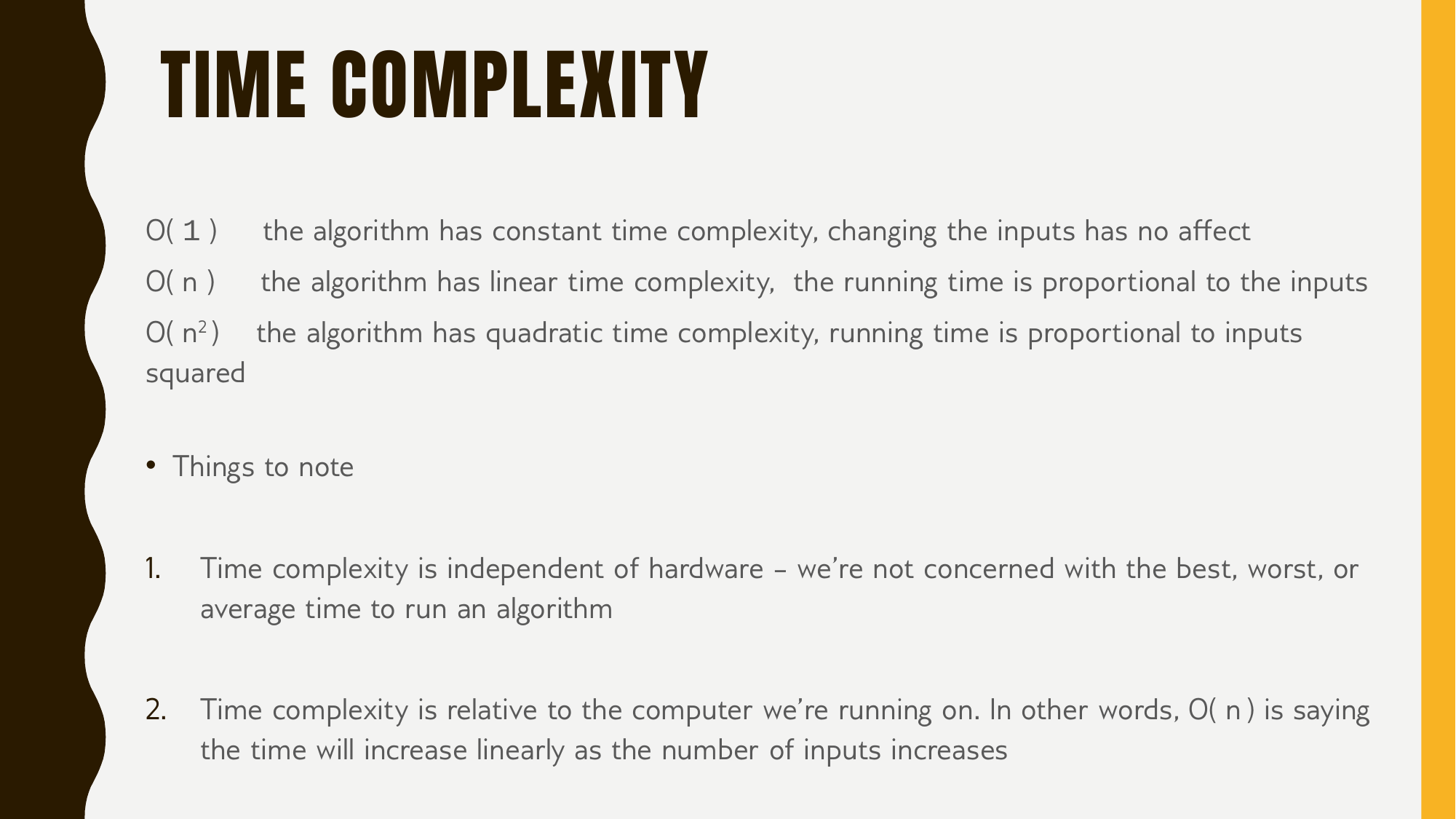

# Time complexity
O( 1 )     the algorithm has constant time complexity, changing the inputs has no affect
O( n )     the algorithm has linear time complexity,  the running time is proportional to the inputs
O( n2 )    the algorithm has quadratic time complexity, running time is proportional to inputs squared

Things to note

Time complexity is independent of hardware – we’re not concerned with the best, worst, or average time to run an algorithm

Time complexity is relative to the computer we’re running on. In other words, O( n ) is saying the time will increase linearly as the number of inputs increases